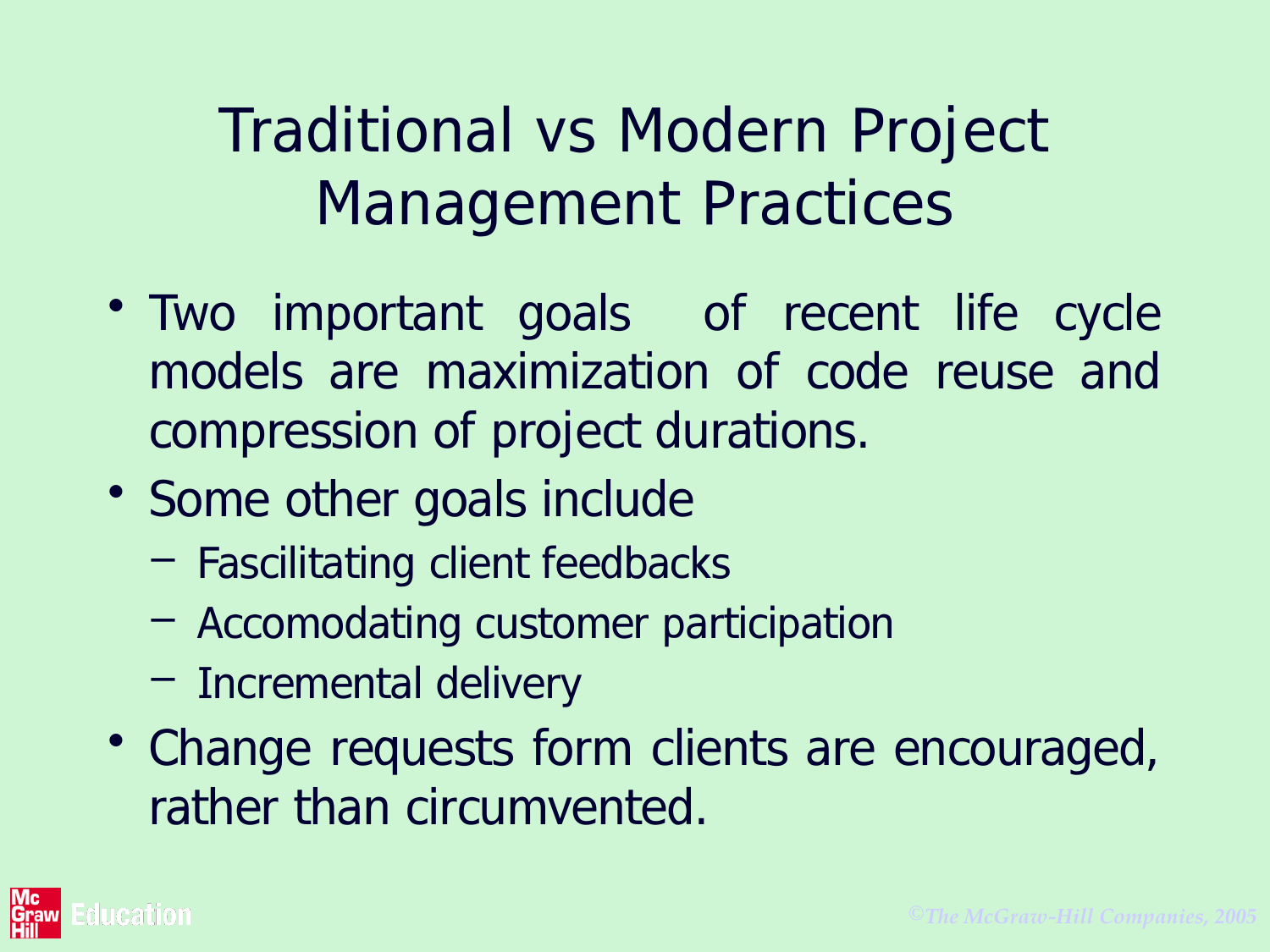

# Traditional vs Modern Project Management Practices
Two important goals  of recent life cycle models are maximization of code reuse and compression of project durations.
Some other goals include
Fascilitating client feedbacks
Accomodating customer participation
Incremental delivery
Change requests form clients are encouraged, rather than circumvented.